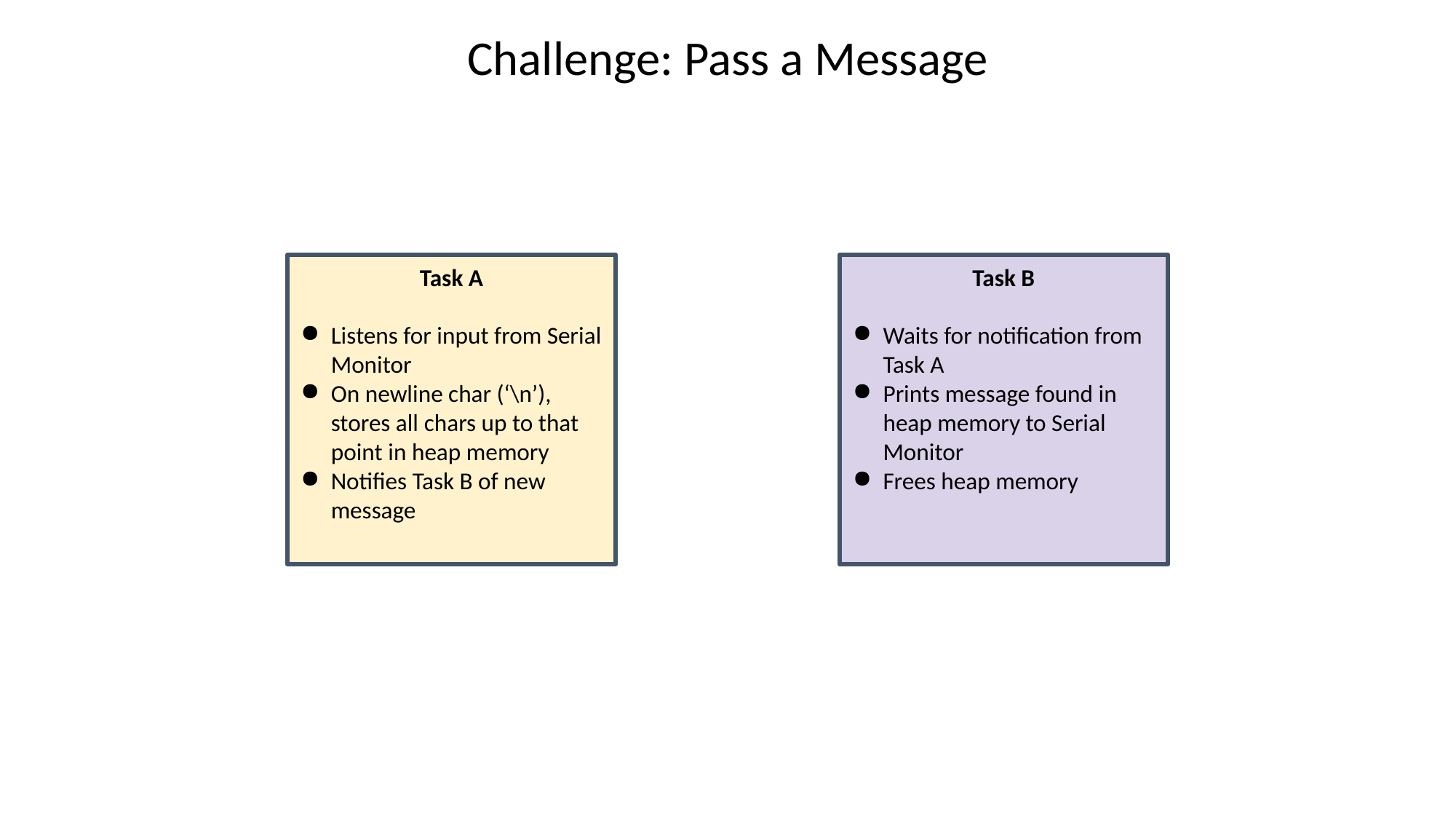

Challenge: Pass a Message
Task A

Listens for input from Serial Monitor
On newline char (‘\n’), stores all chars up to that point in heap memory
Notifies Task B of new message
Task B

Waits for notification from Task A
Prints message found in heap memory to Serial Monitor
Frees heap memory